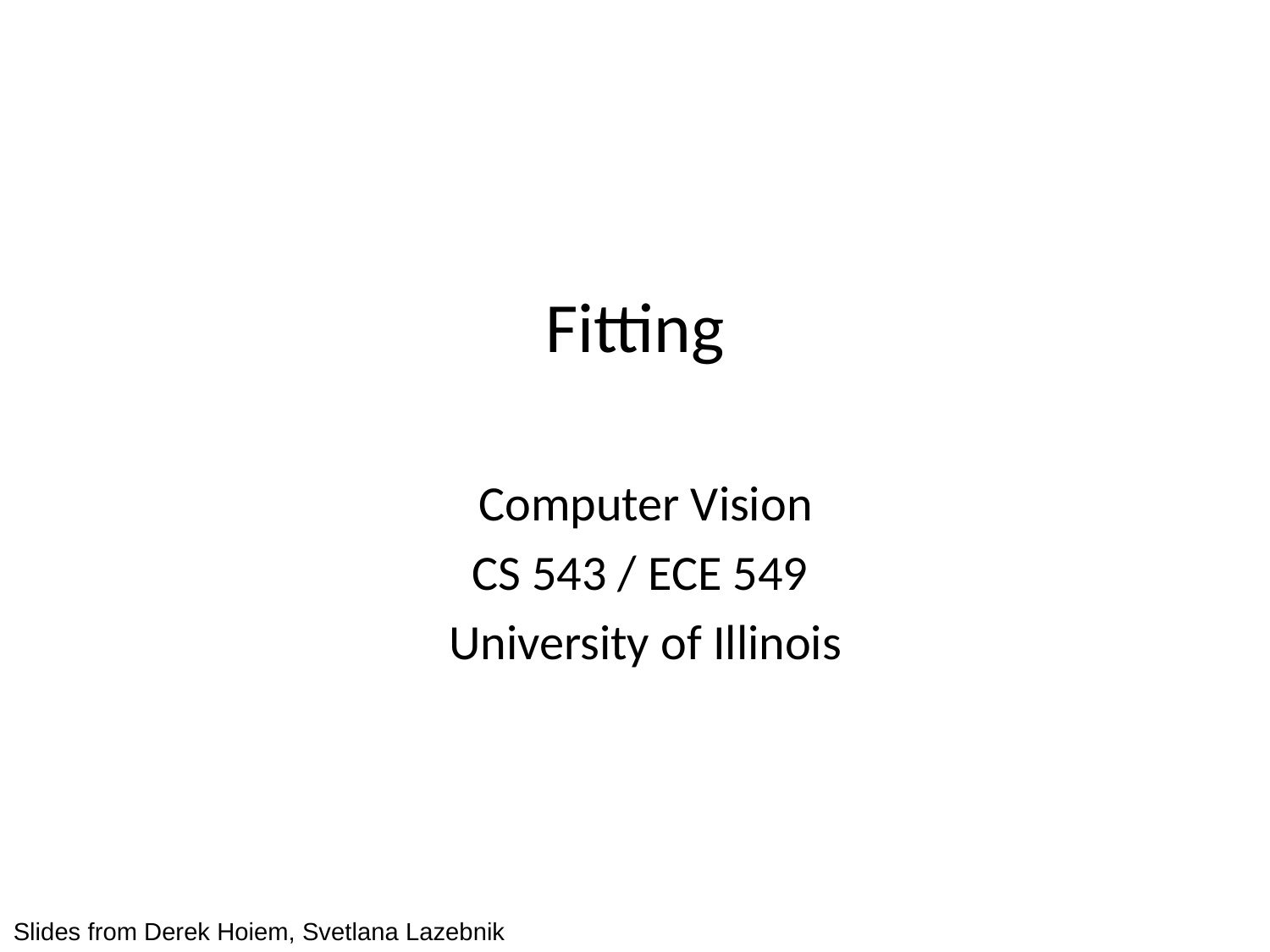

# Fitting
Computer Vision
CS 543 / ECE 549
University of Illinois
Slides from Derek Hoiem, Svetlana Lazebnik